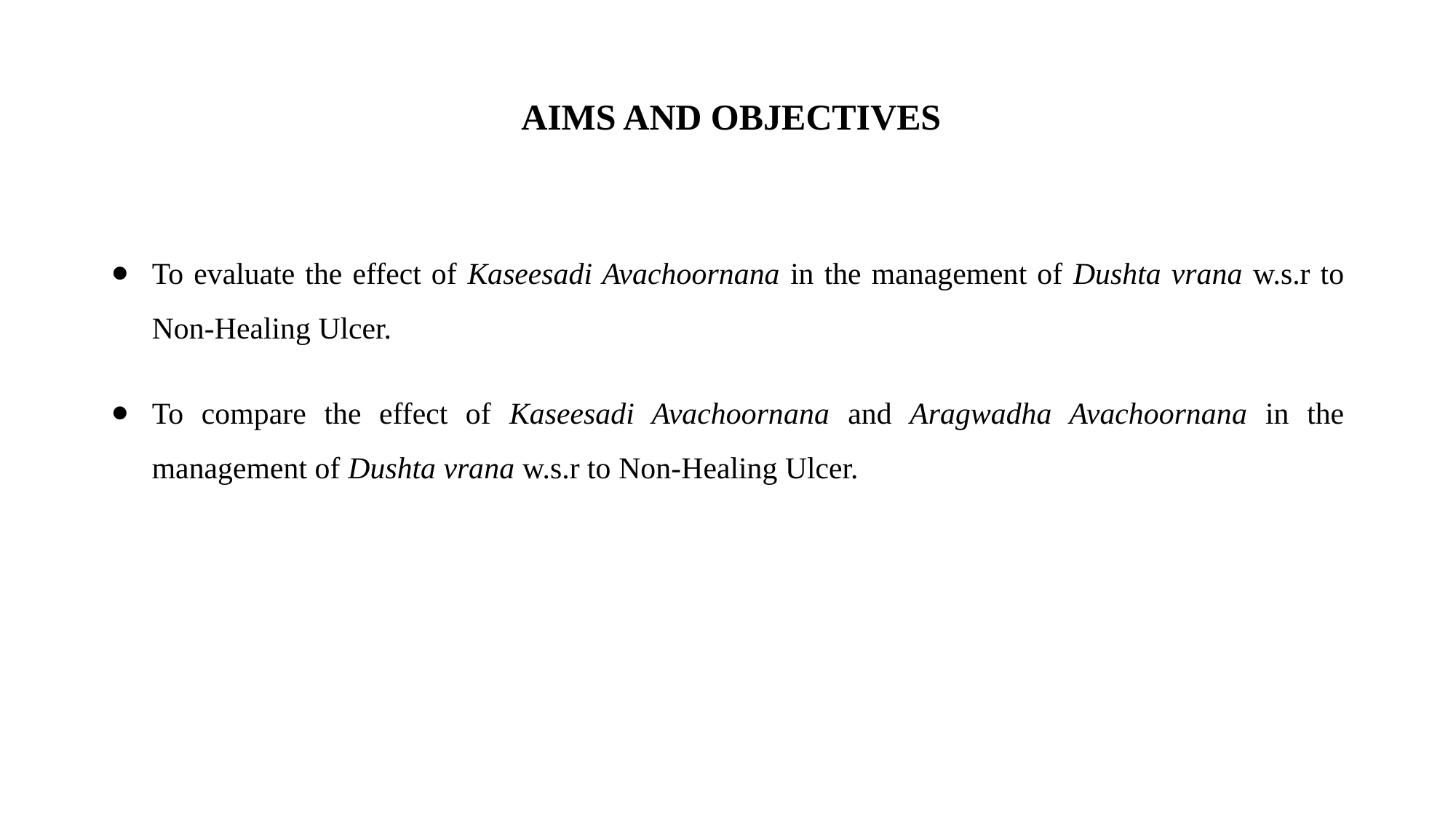

AIMS AND OBJECTIVES

To evaluate the effect of Kaseesadi Avachoornana in the management of Dushta vrana w.s.r to Non-Healing Ulcer.
To compare the effect of Kaseesadi Avachoornana and Aragwadha Avachoornana in the management of Dushta vrana w.s.r to Non-Healing Ulcer.